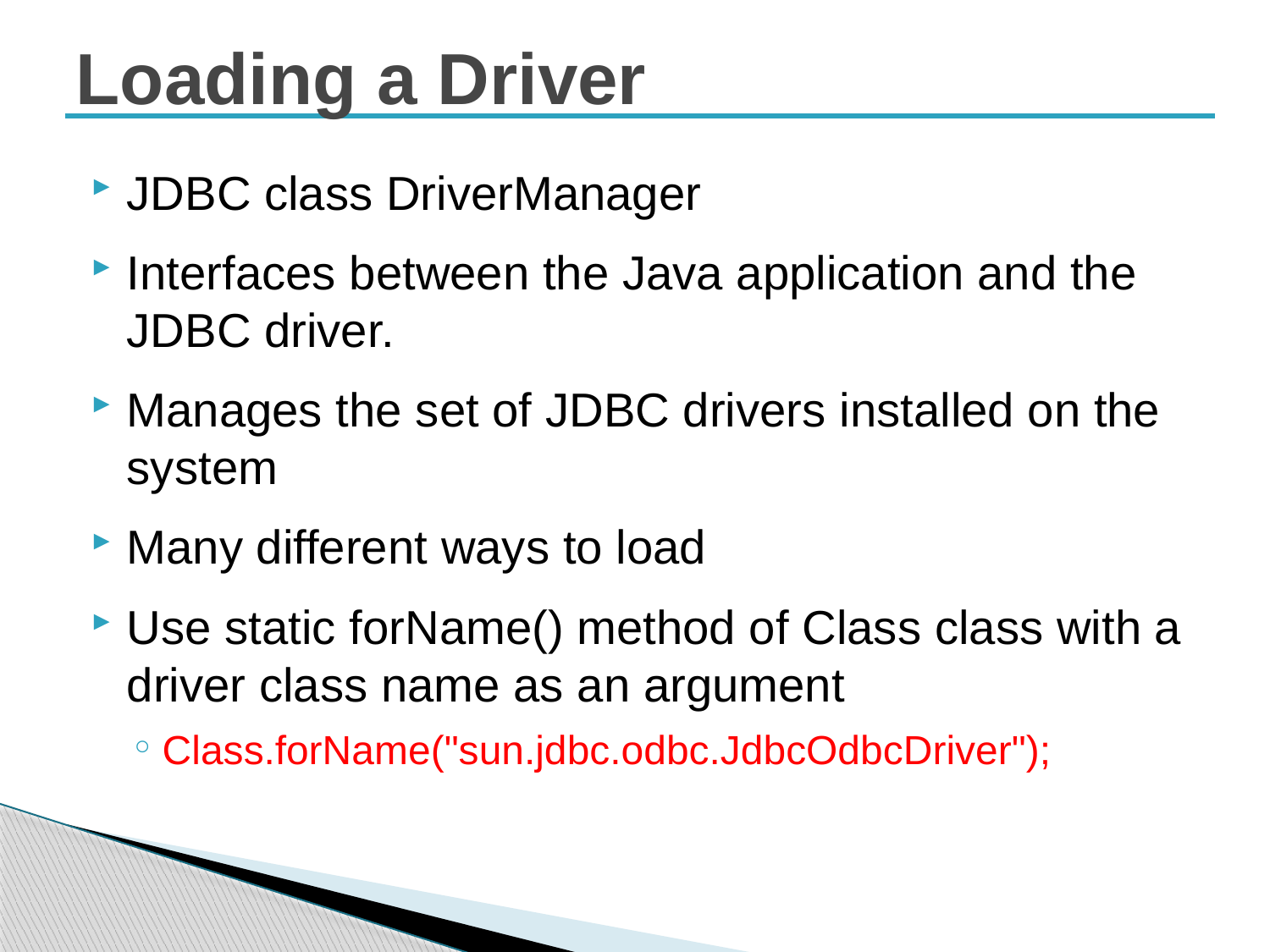

# Loading a Driver
JDBC class DriverManager
Interfaces between the Java application and the JDBC driver.
Manages the set of JDBC drivers installed on the system
Many different ways to load
Use static forName() method of Class class with a driver class name as an argument
Class.forName("sun.jdbc.odbc.JdbcOdbcDriver");